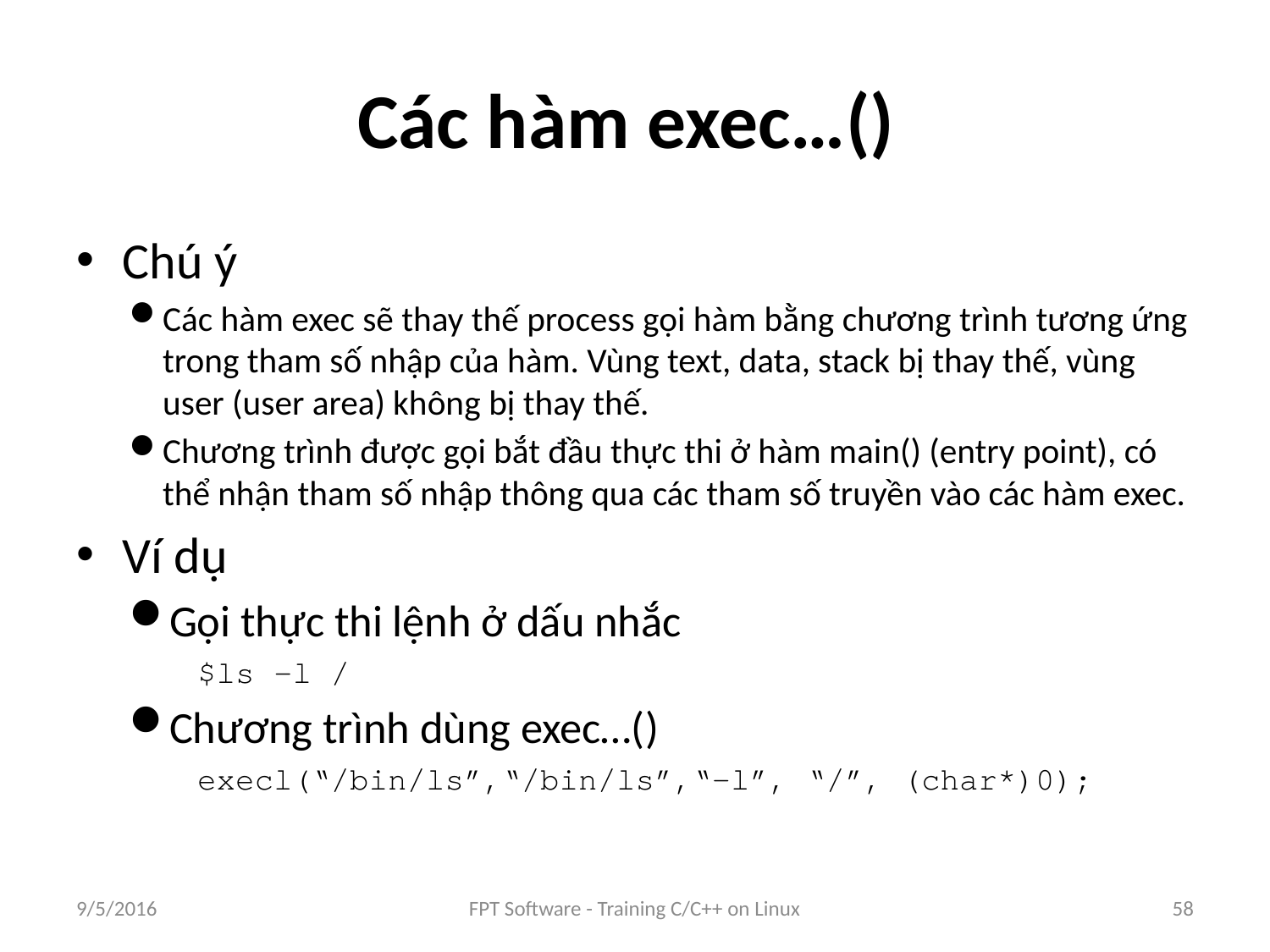

# Các hàm exec…()
Chú ý
Các hàm exec sẽ thay thế process gọi hàm bằng chương trình tương ứng trong tham số nhập của hàm. Vùng text, data, stack bị thay thế, vùng user (user area) không bị thay thế.
Chương trình được gọi bắt đầu thực thi ở hàm main() (entry point), có thể nhận tham số nhập thông qua các tham số truyền vào các hàm exec.
Ví dụ
Gọi thực thi lệnh ở dấu nhắc
$ls -l /
Chương trình dùng exec…()
execl(“/bin/ls”,“/bin/ls”,“-l”, “/”, (char*)0);

9/5/2016
FPT Software - Training C/C++ on Linux
58